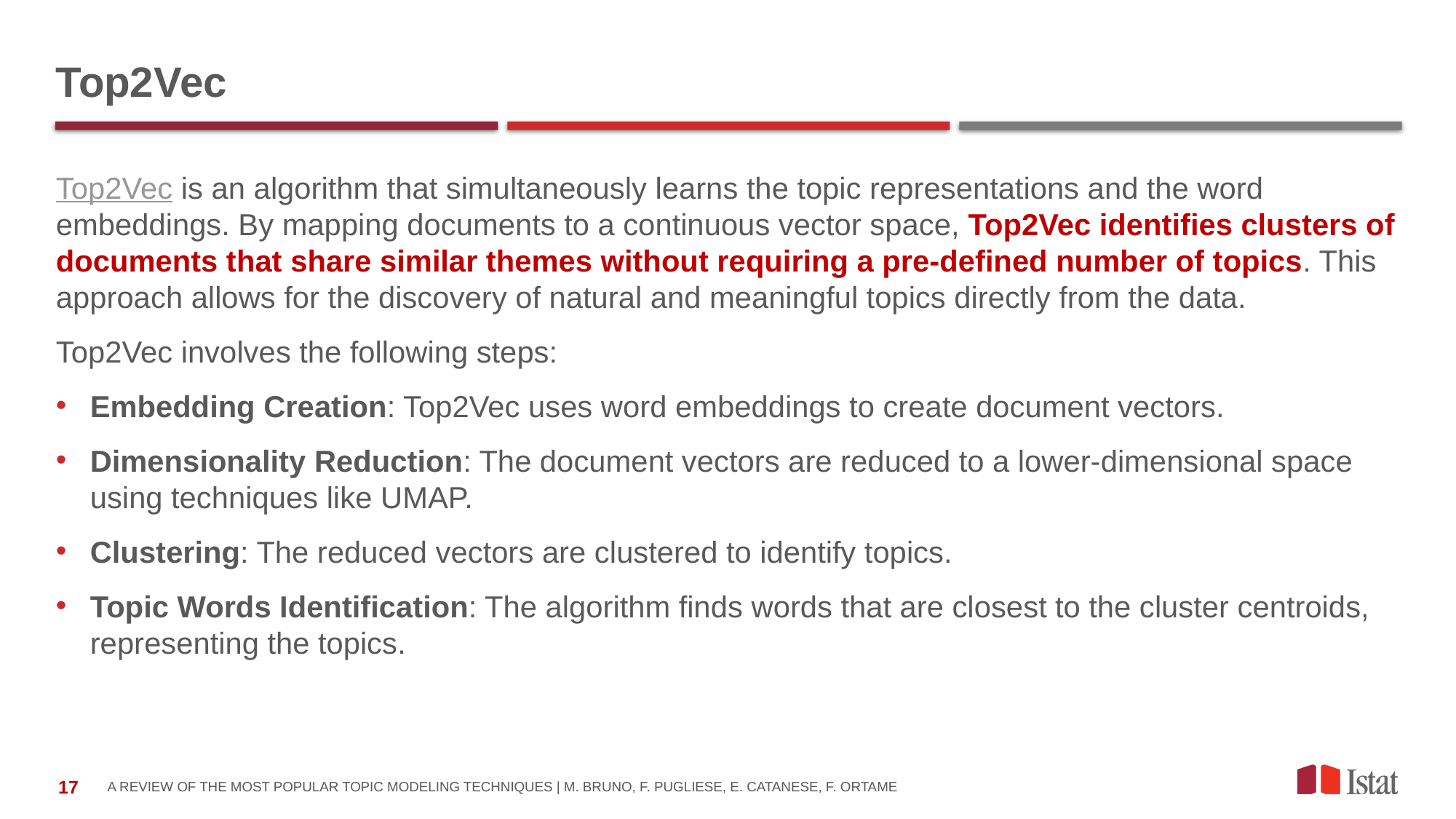

# Top2Vec
Top2Vec is an algorithm that simultaneously learns the topic representations and the word embeddings. By mapping documents to a continuous vector space, Top2Vec identifies clusters of documents that share similar themes without requiring a pre-defined number of topics. This approach allows for the discovery of natural and meaningful topics directly from the data.
Top2Vec involves the following steps:
Embedding Creation: Top2Vec uses word embeddings to create document vectors.
Dimensionality Reduction: The document vectors are reduced to a lower-dimensional space using techniques like UMAP.
Clustering: The reduced vectors are clustered to identify topics.
Topic Words Identification: The algorithm finds words that are closest to the cluster centroids, representing the topics.
A REVIEW OF THE MOST POPULAR TOPIC MODELING TECHNIQUES | M. BRUNO, F. PUGLIESE, E. CATANESE, F. ORTAME
17